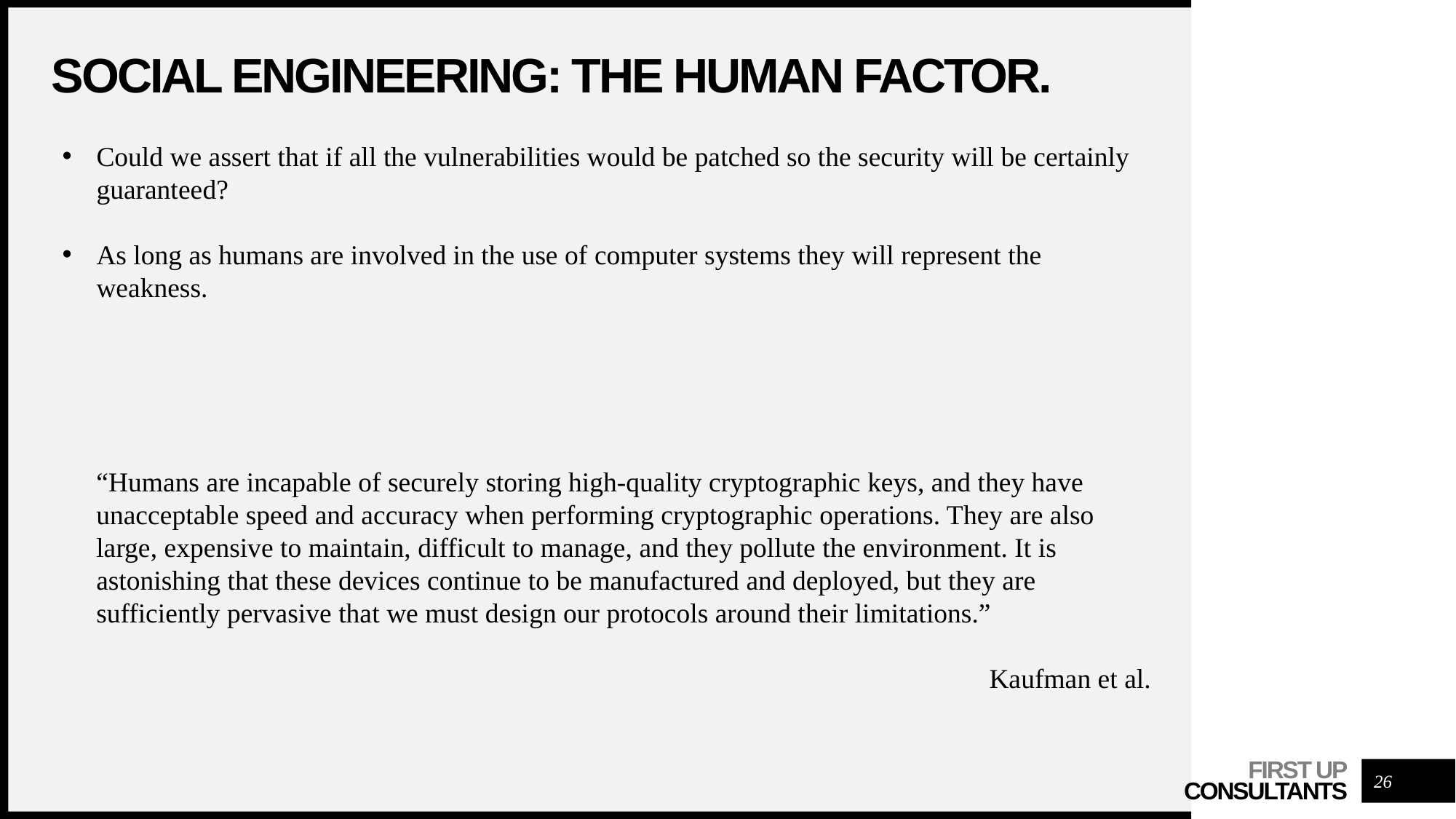

# Social engineering: the human factor.
Could we assert that if all the vulnerabilities would be patched so the security will be certainly guaranteed?

As long as humans are involved in the use of computer systems they will represent the weakness.

“Humans are incapable of securely storing high-quality cryptographic keys, and they have unacceptable speed and accuracy when performing cryptographic operations. They are also large, expensive to maintain, difficult to manage, and they pollute the environment. It is astonishing that these devices continue to be manufactured and deployed, but they are sufficiently pervasive that we must design our protocols around their limitations.”

Kaufman et al.

26